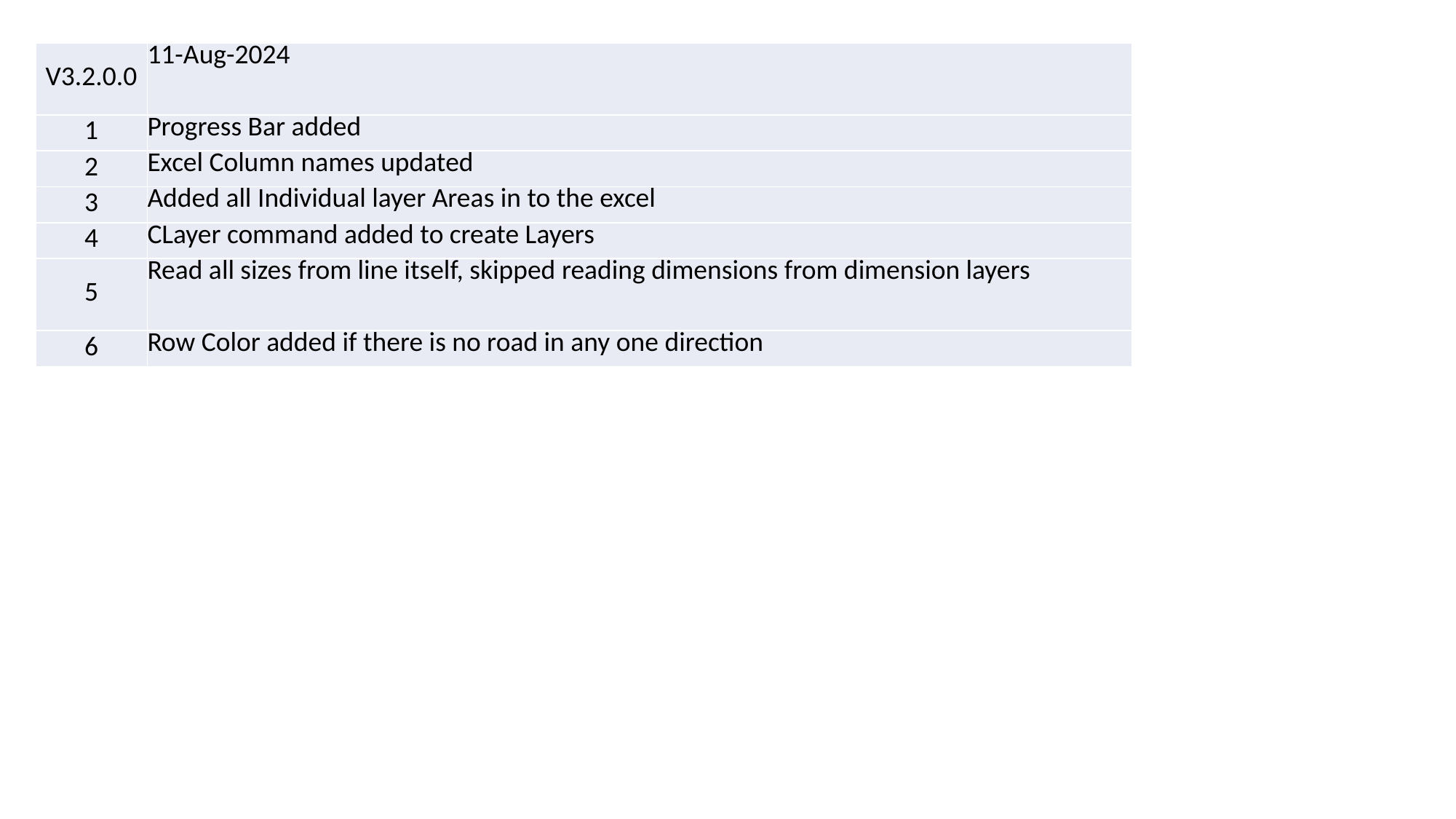

| V3.2.0.0 | 11-Aug-2024 |
| --- | --- |
| 1 | Progress Bar added |
| 2 | Excel Column names updated |
| 3 | Added all Individual layer Areas in to the excel |
| 4 | CLayer command added to create Layers |
| 5 | Read all sizes from line itself, skipped reading dimensions from dimension layers |
| 6 | Row Color added if there is no road in any one direction |